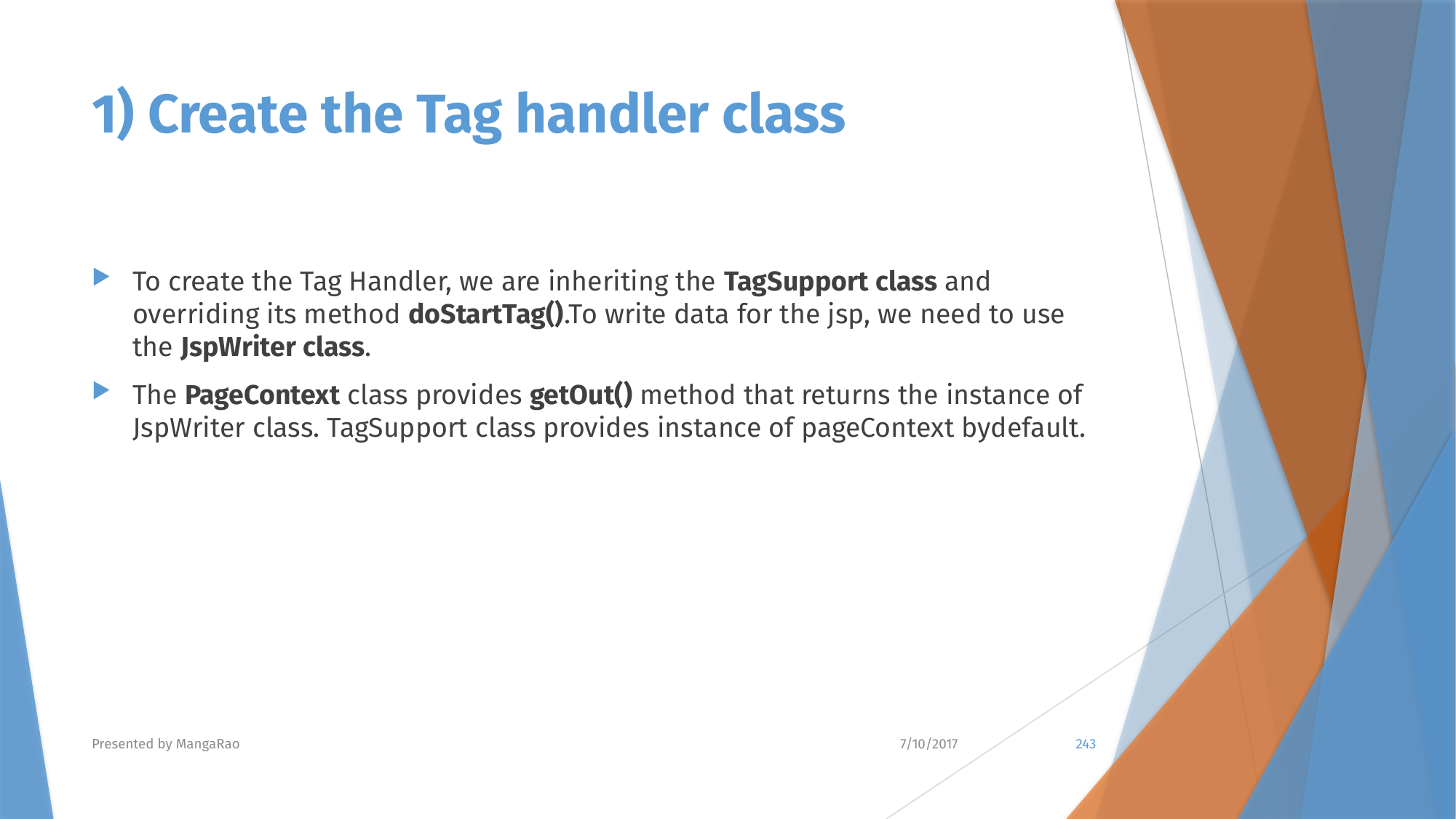

# 1) Create the Tag handler class
To create the Tag Handler, we are inheriting the TagSupport class and overriding its method doStartTag().To write data for the jsp, we need to use the JspWriter class.
The PageContext class provides getOut() method that returns the instance of JspWriter class. TagSupport class provides instance of pageContext bydefault.

Presented by MangaRao
7/10/2017
243